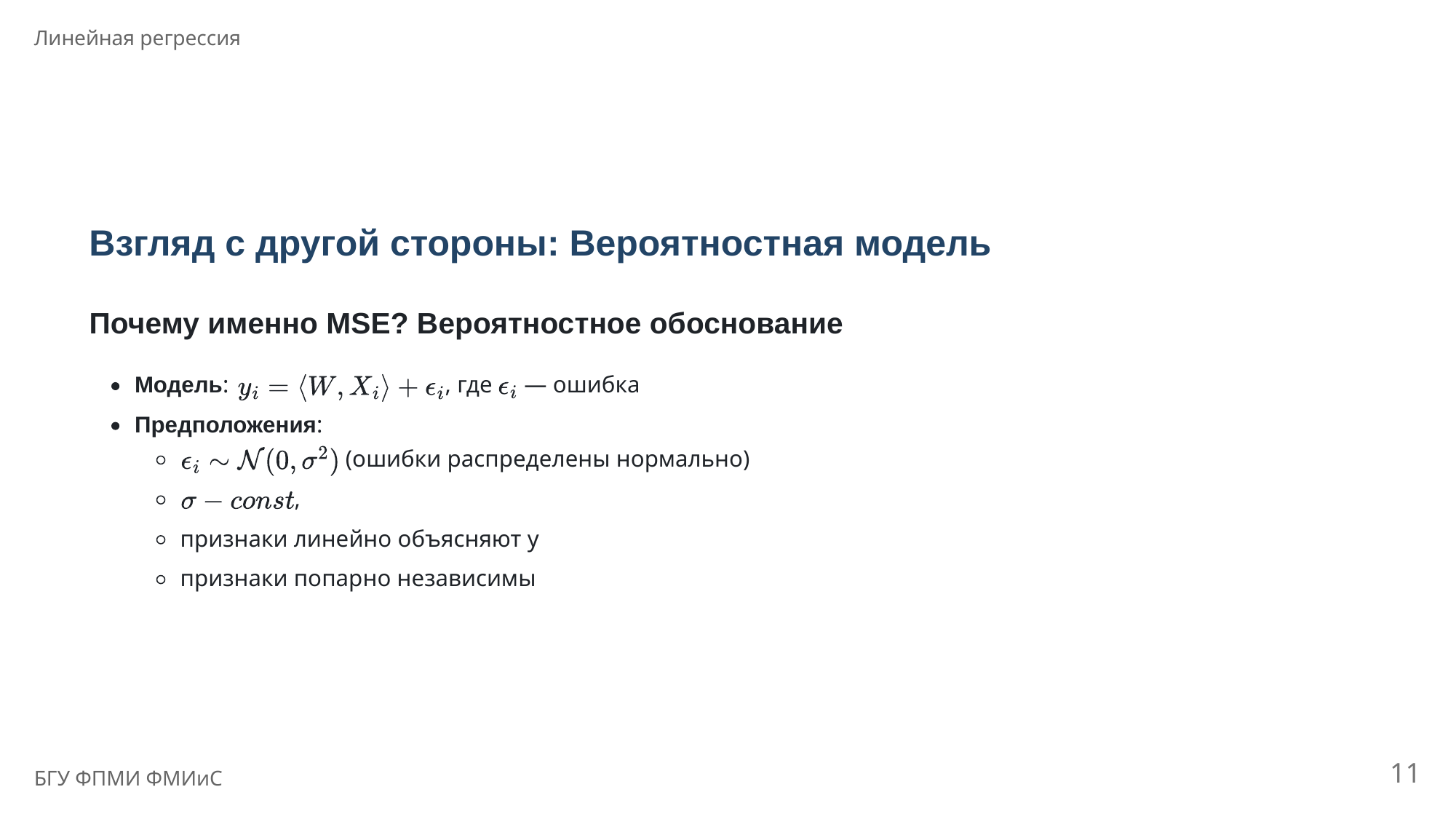

Линейная регрессия
Взгляд с другой стороны: Вероятностная модель
Почему именно MSE? Вероятностное обоснование
Модель:
, где
 — ошибка

Предположения:

 (ошибки распределены нормально)

,

признаки линейно объясняют y

признаки попарно независимы

11
БГУ ФПМИ ФМИиС